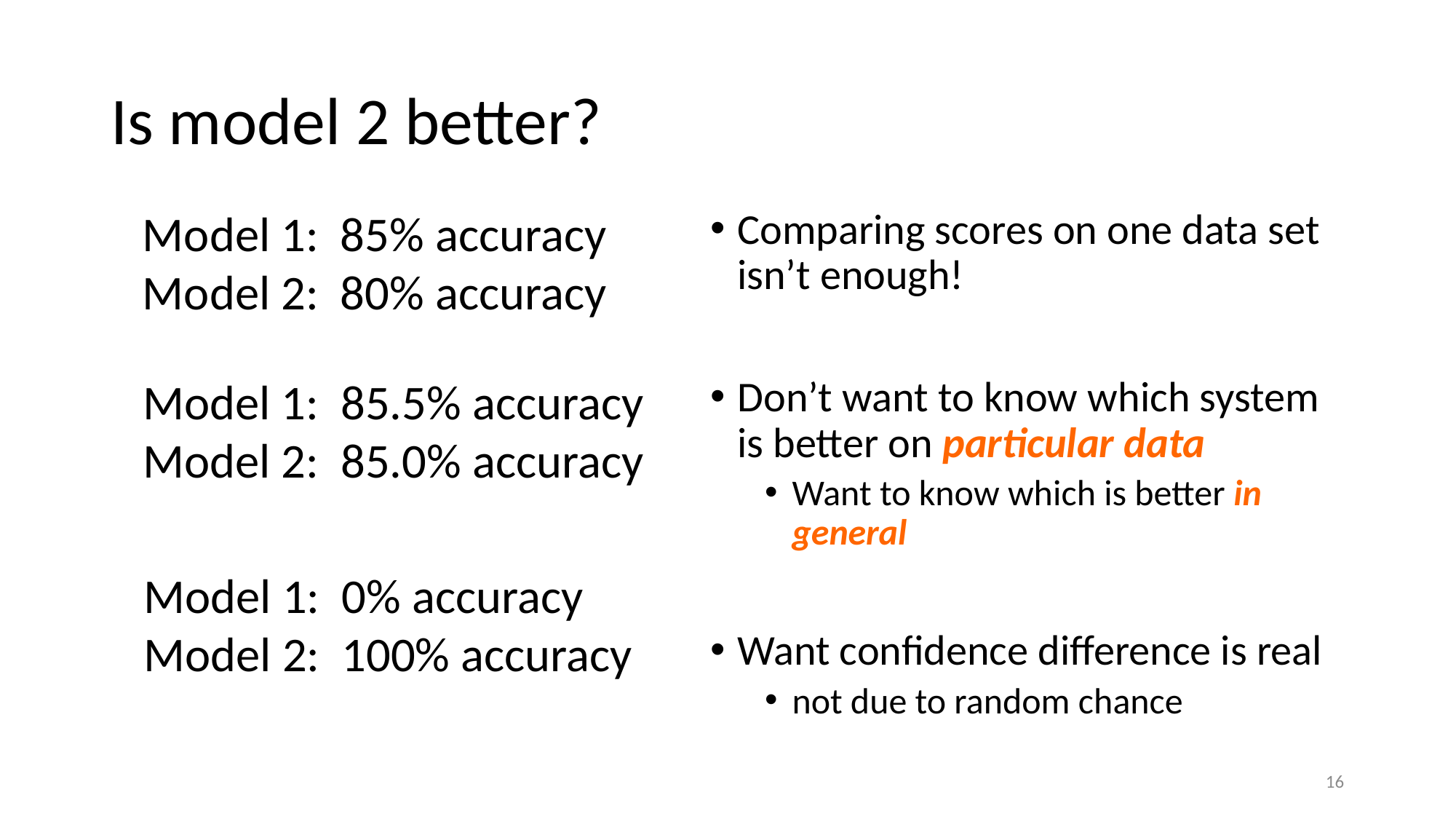

# Is model 2 better?
Model 1:  85% accuracy
Model 2:  80% accuracy
Comparing scores on one data set isn’t enough!

Don’t want to know which system is better on particular data
Want to know which is better in general

Want confidence difference is real
not due to random chance

Model 1:  85.5% accuracy
Model 2:  85.0% accuracy
Model 1:  0% accuracy
Model 2:  100% accuracy
16